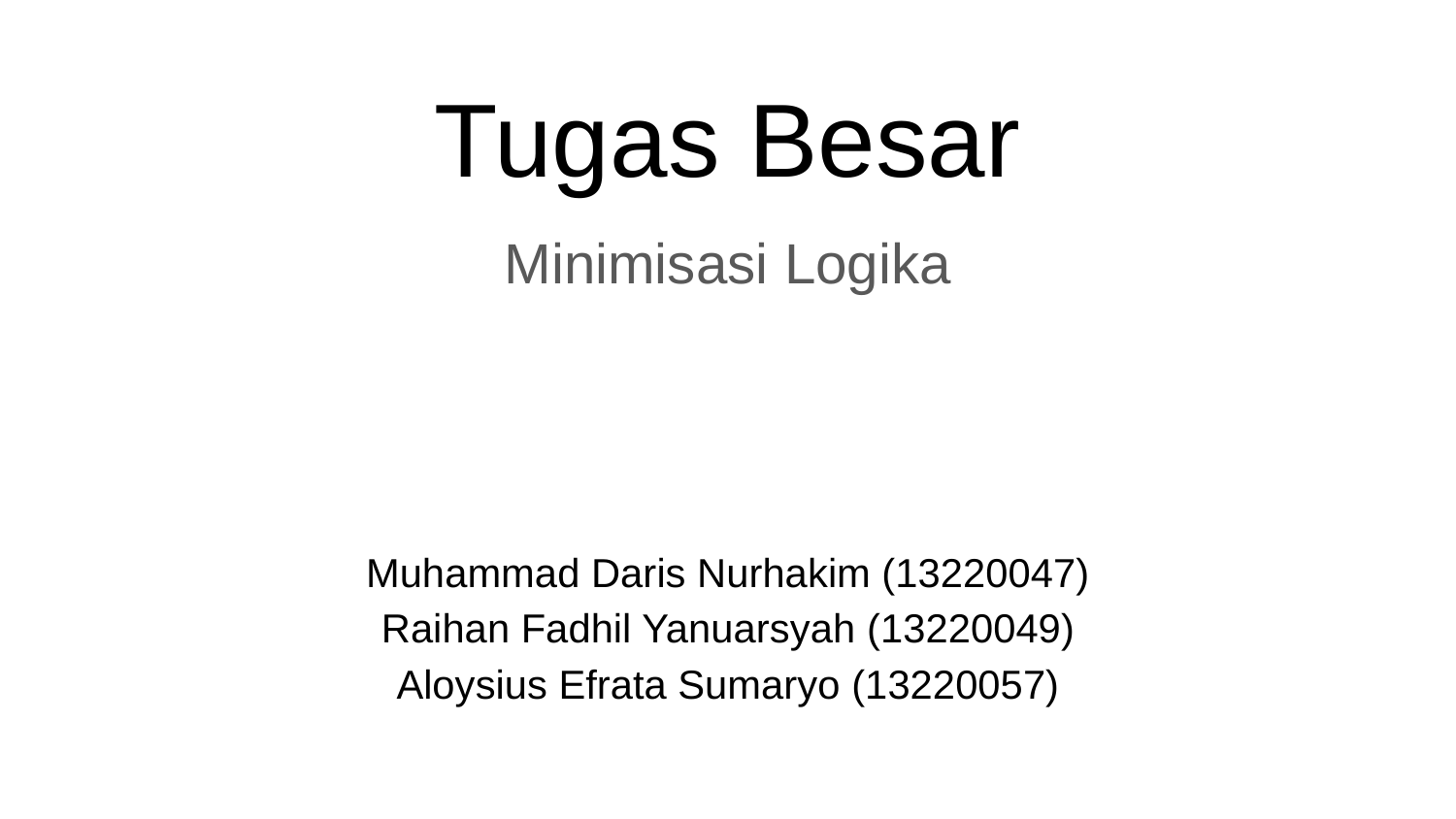

# Tugas Besar
Minimisasi Logika
Muhammad Daris Nurhakim (13220047)
Raihan Fadhil Yanuarsyah (13220049)
Aloysius Efrata Sumaryo (13220057)